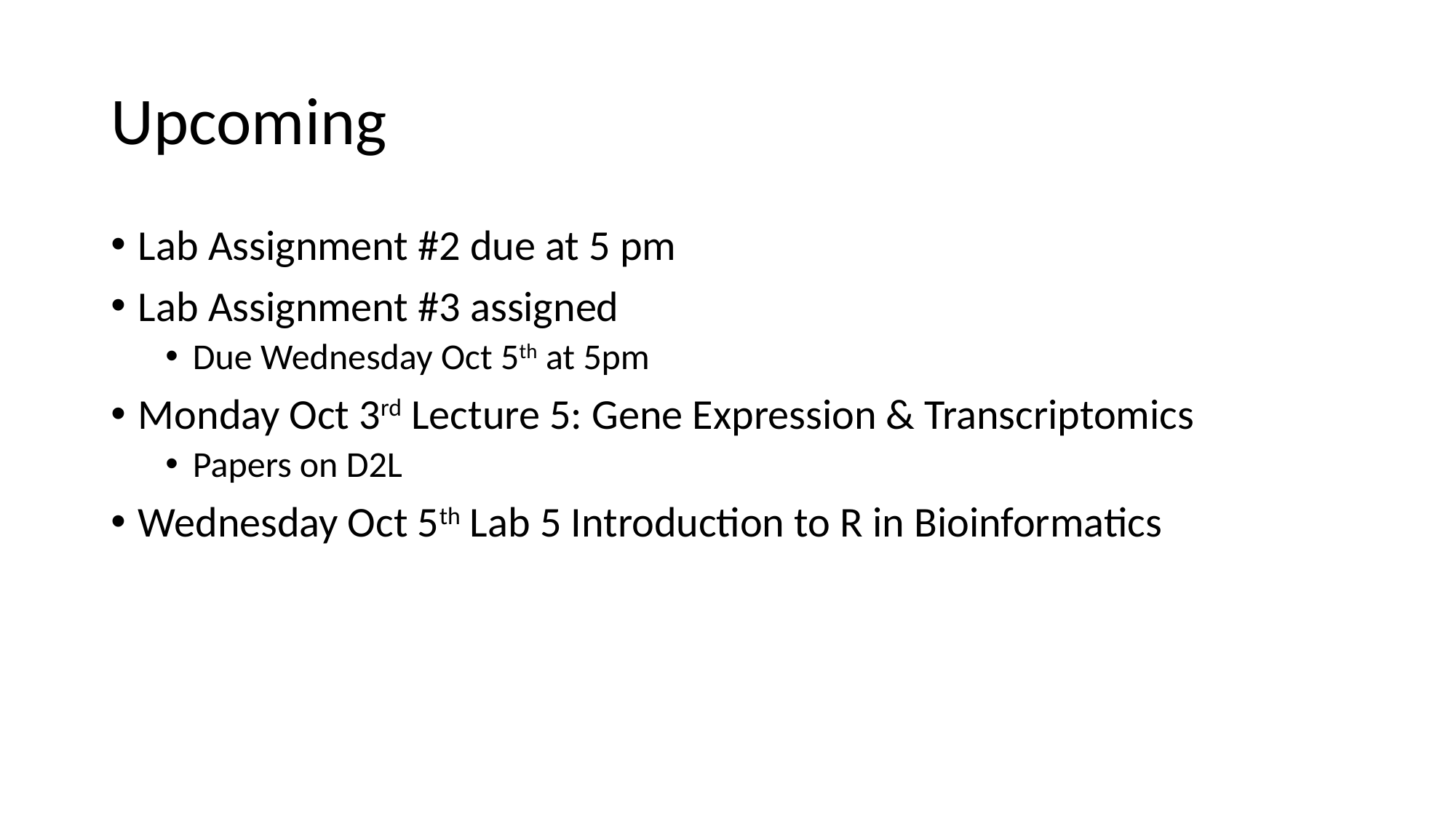

# Upcoming
Lab Assignment #2 due at 5 pm
Lab Assignment #3 assigned
Due Wednesday Oct 5th at 5pm
Monday Oct 3rd Lecture 5: Gene Expression & Transcriptomics
Papers on D2L
Wednesday Oct 5th Lab 5 Introduction to R in Bioinformatics